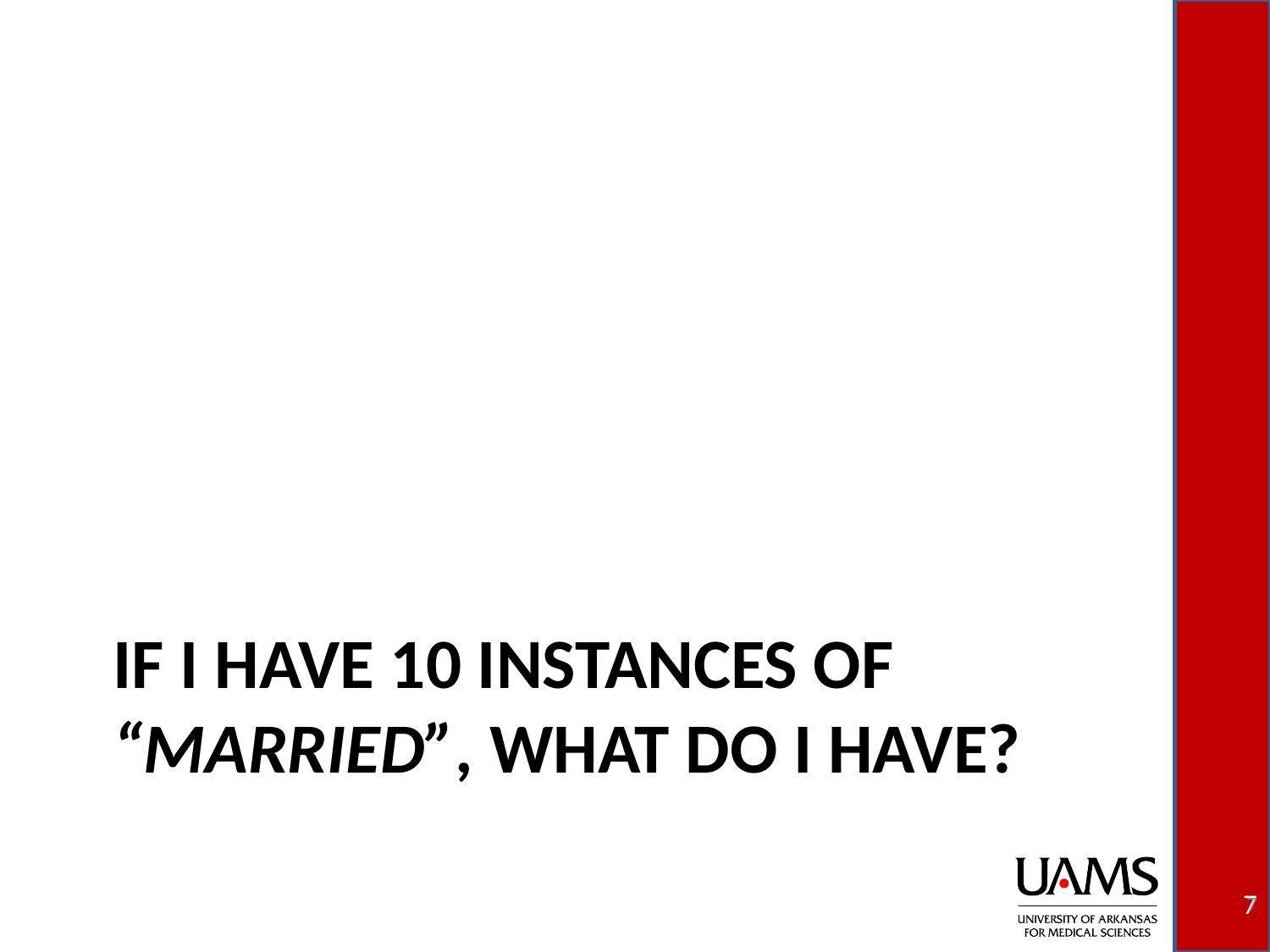

# If I have 10 instances of “Married”, what do I have?
7